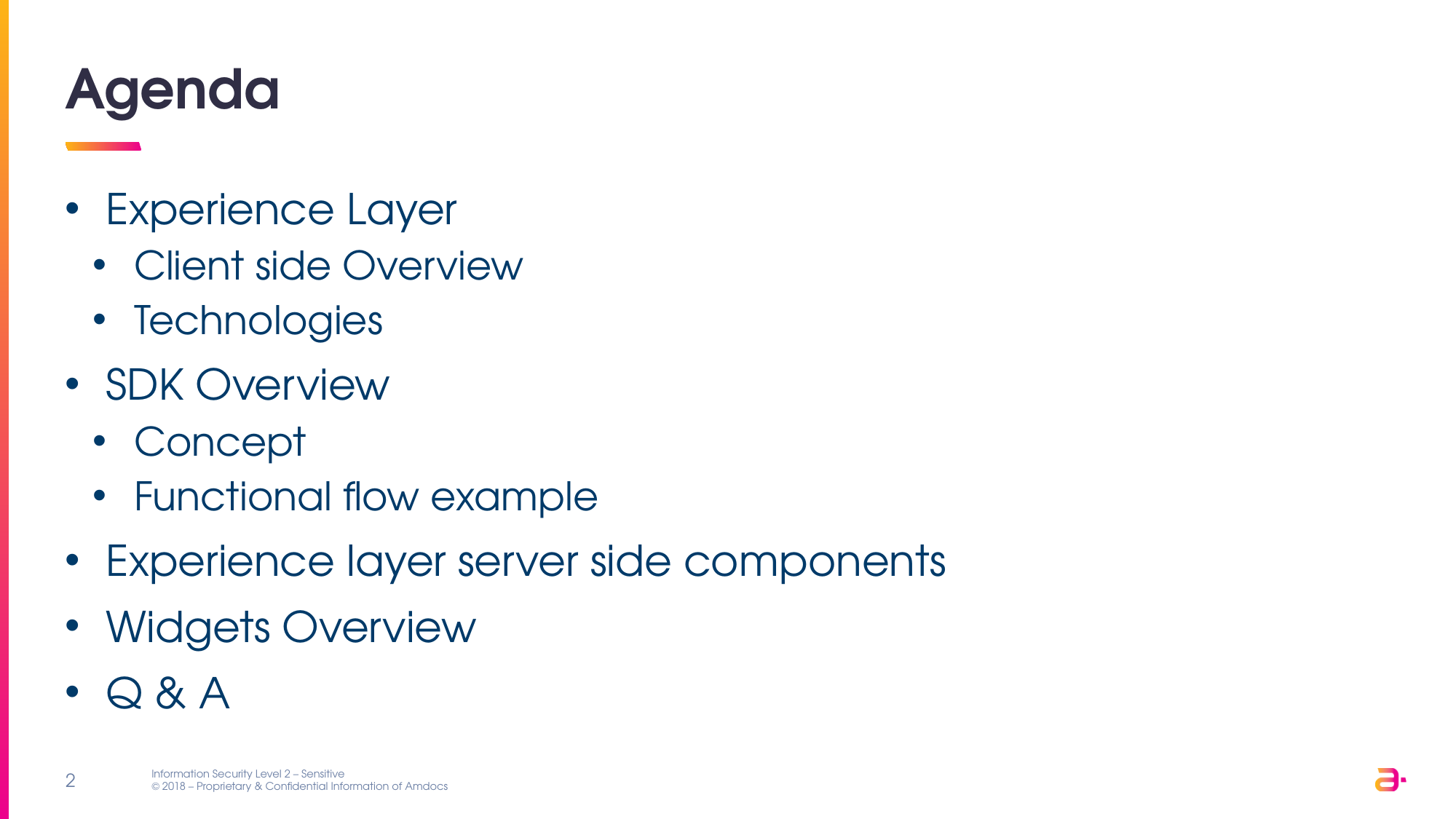

# Agenda
Experience Layer
Client side Overview
Technologies
SDK Overview
Concept
Functional flow example
Experience layer server side components
Widgets Overview
Q & A